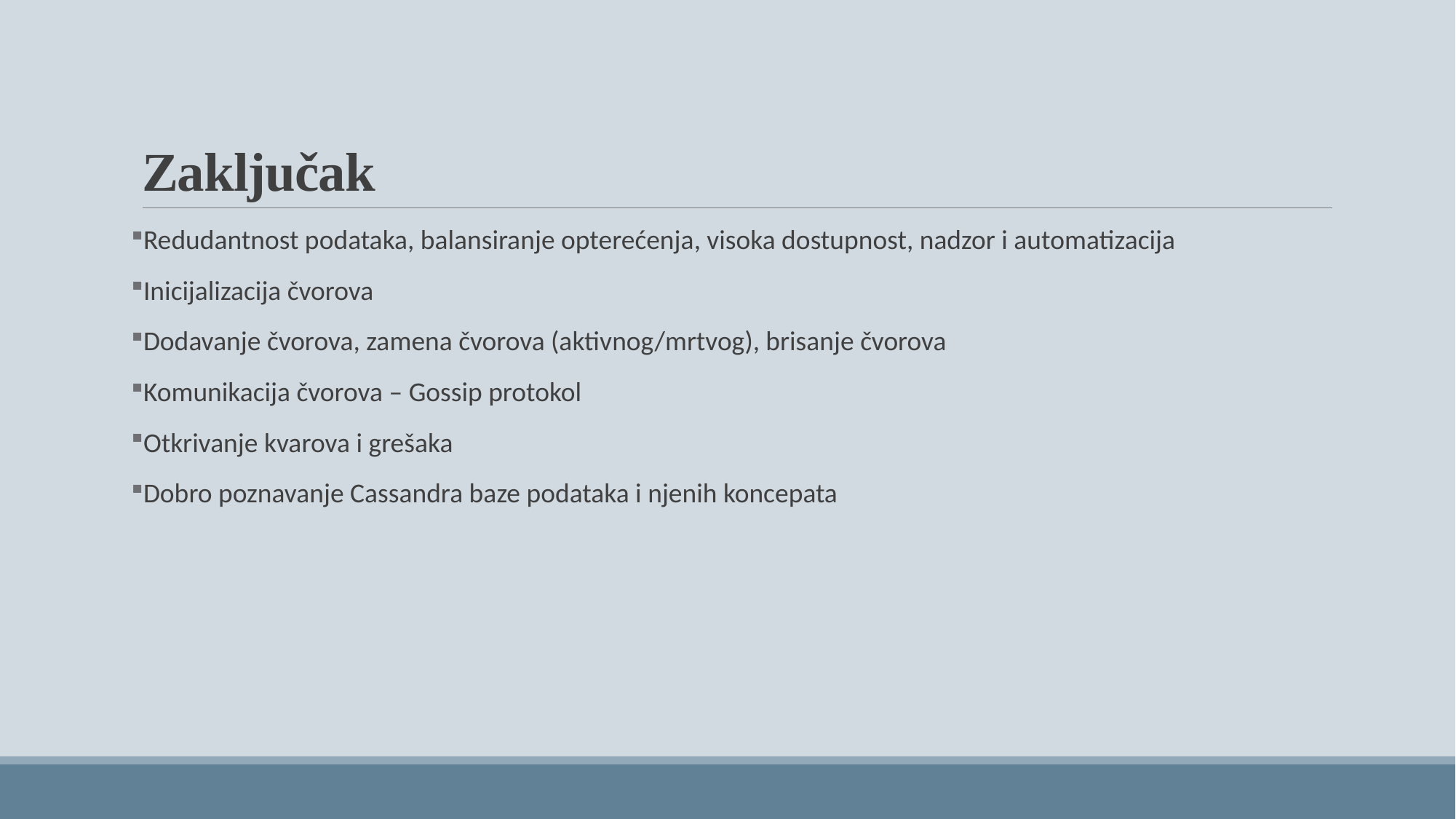

# Zaključak
Redudantnost podataka, balansiranje opterećenja, visoka dostupnost, nadzor i automatizacija
Inicijalizacija čvorova
Dodavanje čvorova, zamena čvorova (aktivnog/mrtvog), brisanje čvorova
Komunikacija čvorova – Gossip protokol
Otkrivanje kvarova i grešaka
Dobro poznavanje Cassandra baze podataka i njenih koncepata